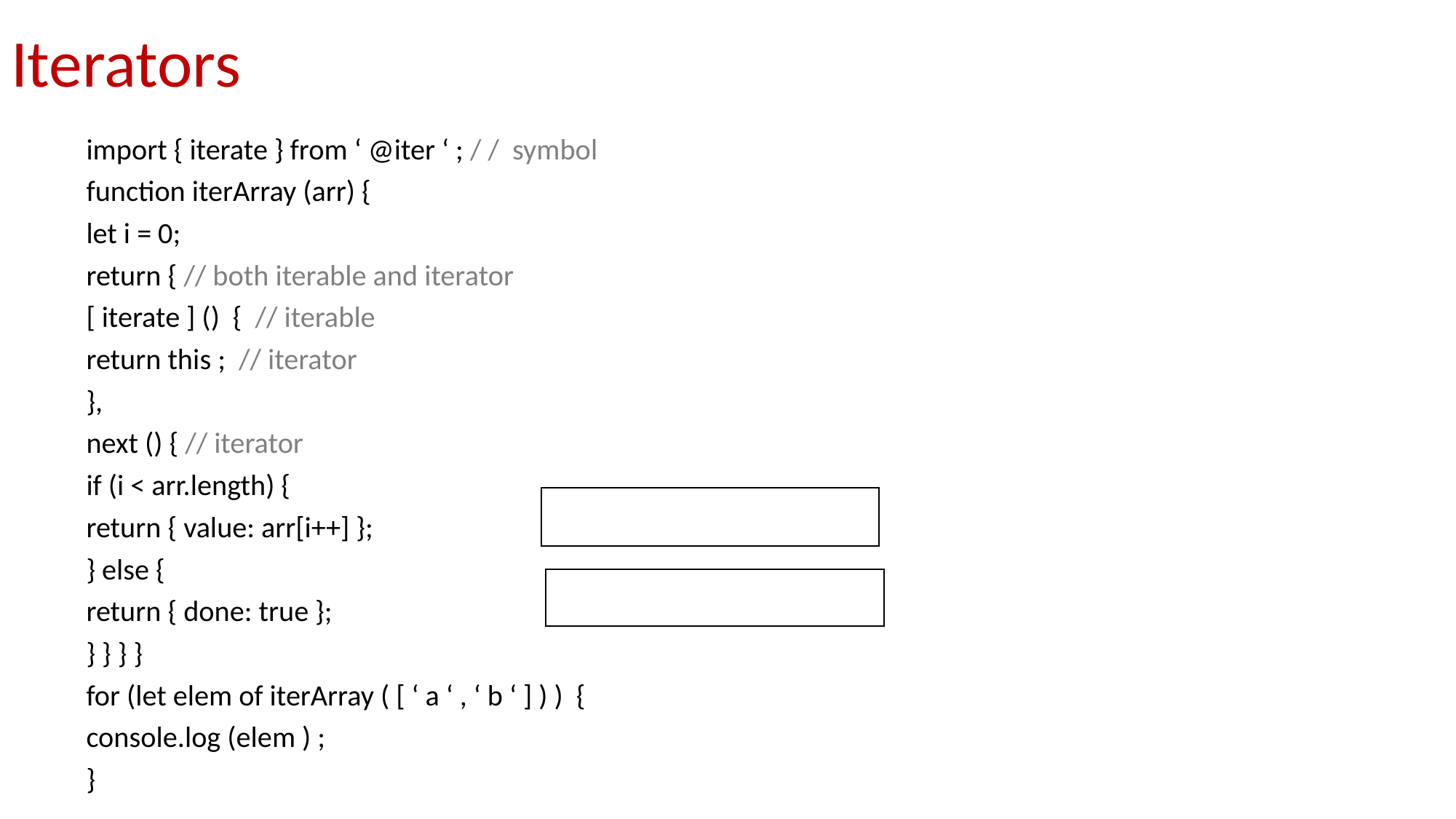

# Iterators
	import { iterate } from ‘ @iter ‘ ; / /  symbol
	function iterArray (arr) {
		let i = 0;
		return { // both iterable and iterator
			[ iterate ] ()  {  // iterable
				return this ;  // iterator
			},
			next () { // iterator
				if (i < arr.length) {
					return { value: arr[i++] };
				} else {
					return { done: true };
				} } } }
	for (let elem of iterArray ( [ ‘ a ‘ , ‘ b ‘ ] ) )  {
		console.log (elem ) ;
	}